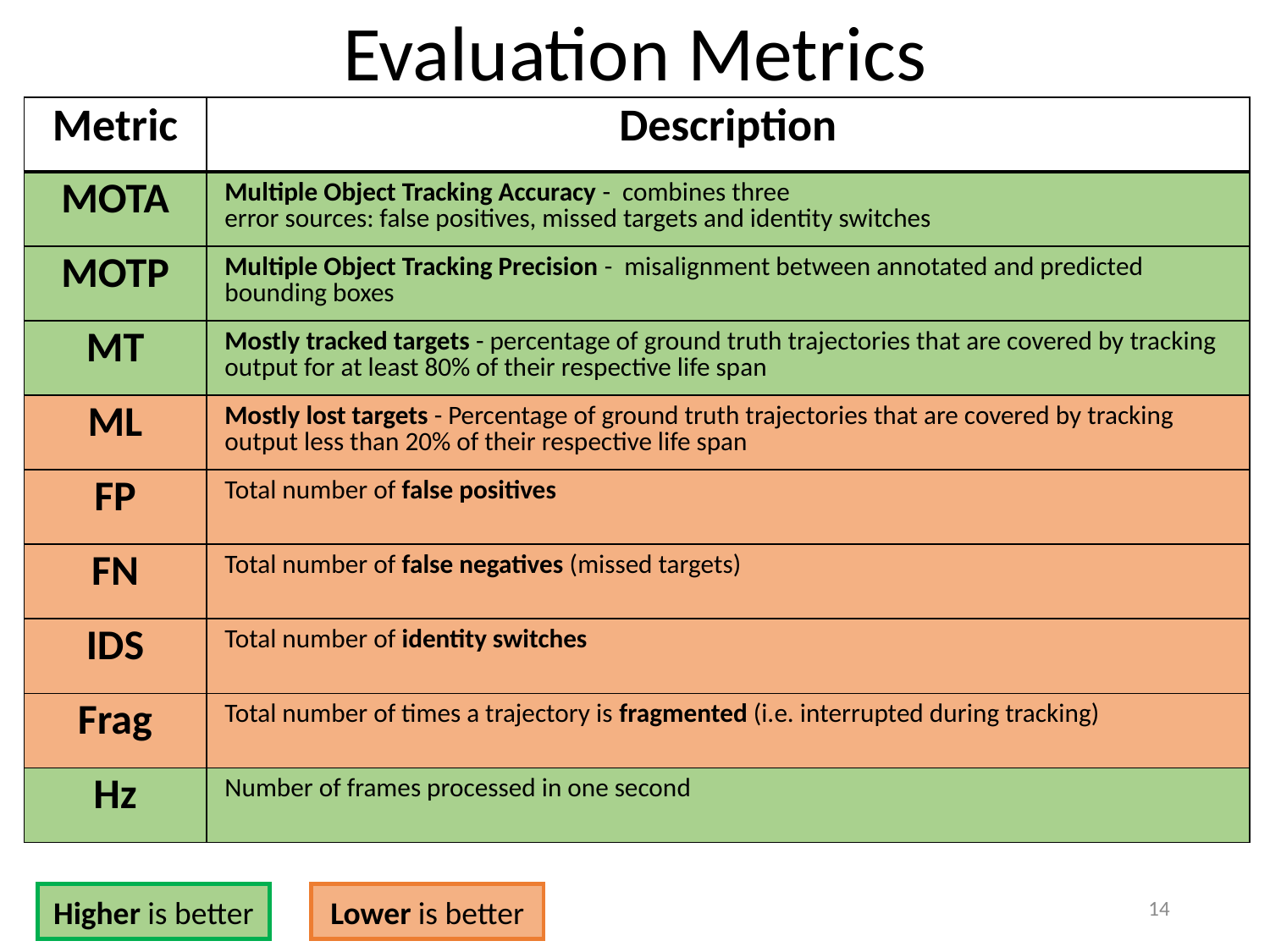

# Evaluation Metrics
| Metric | Description |
| --- | --- |
| MOTA | Multiple Object Tracking Accuracy - combines three error sources: false positives, missed targets and identity switches |
| MOTP | Multiple Object Tracking Precision - misalignment between annotated and predicted bounding boxes |
| MT | Mostly tracked targets - percentage of ground truth trajectories that are covered by tracking output for at least 80% of their respective life span |
| ML | Mostly lost targets - Percentage of ground truth trajectories that are covered by tracking output less than 20% of their respective life span |
| FP | Total number of false positives |
| FN | Total number of false negatives (missed targets) |
| IDS | Total number of identity switches |
| Frag | Total number of times a trajectory is fragmented (i.e. interrupted during tracking) |
| Hz | Number of frames processed in one second |
14
Higher is better
Lower is better